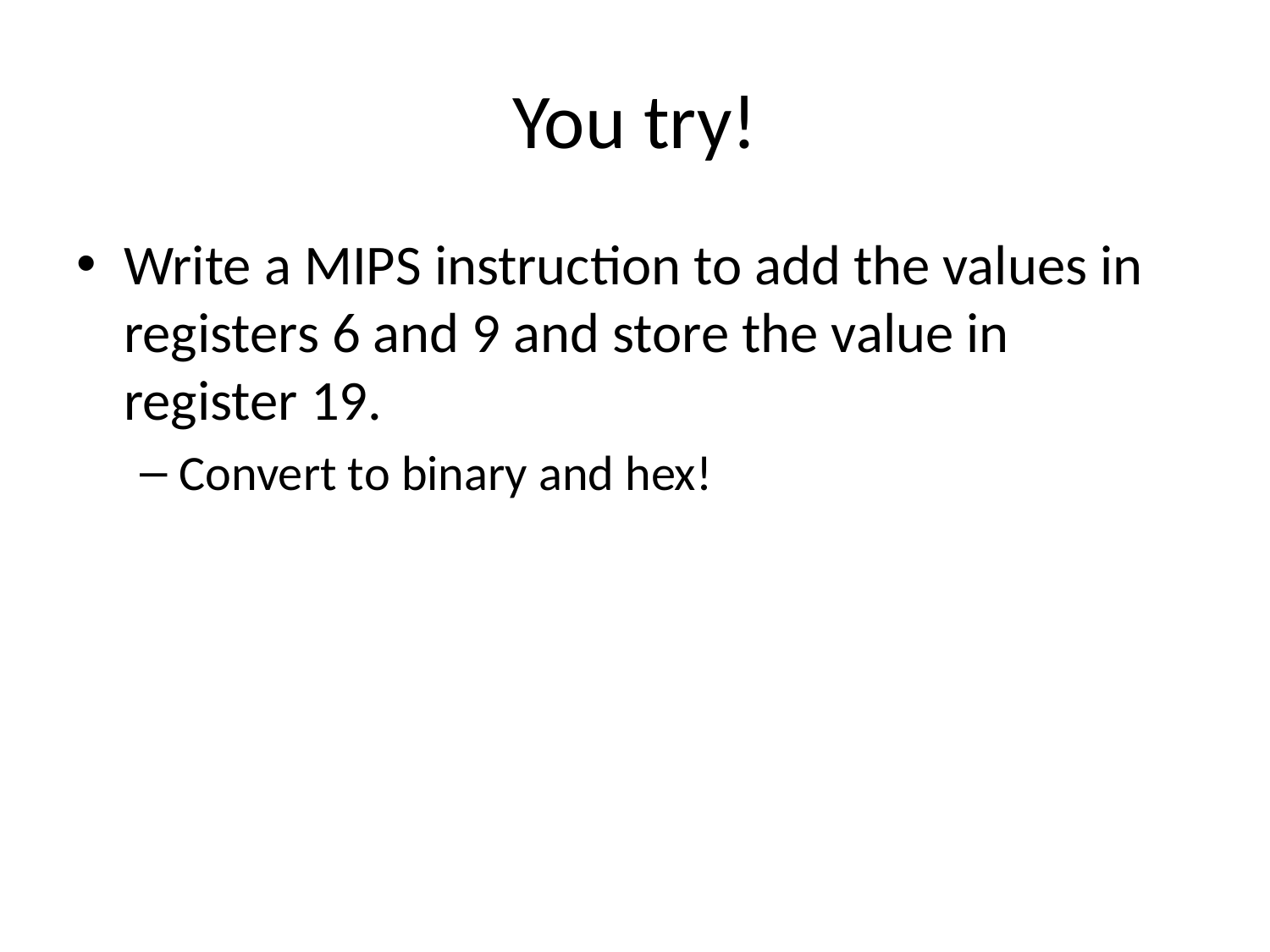

# You try!
Write a MIPS instruction to add the values in registers 6 and 9 and store the value in register 19.
Convert to binary and hex!